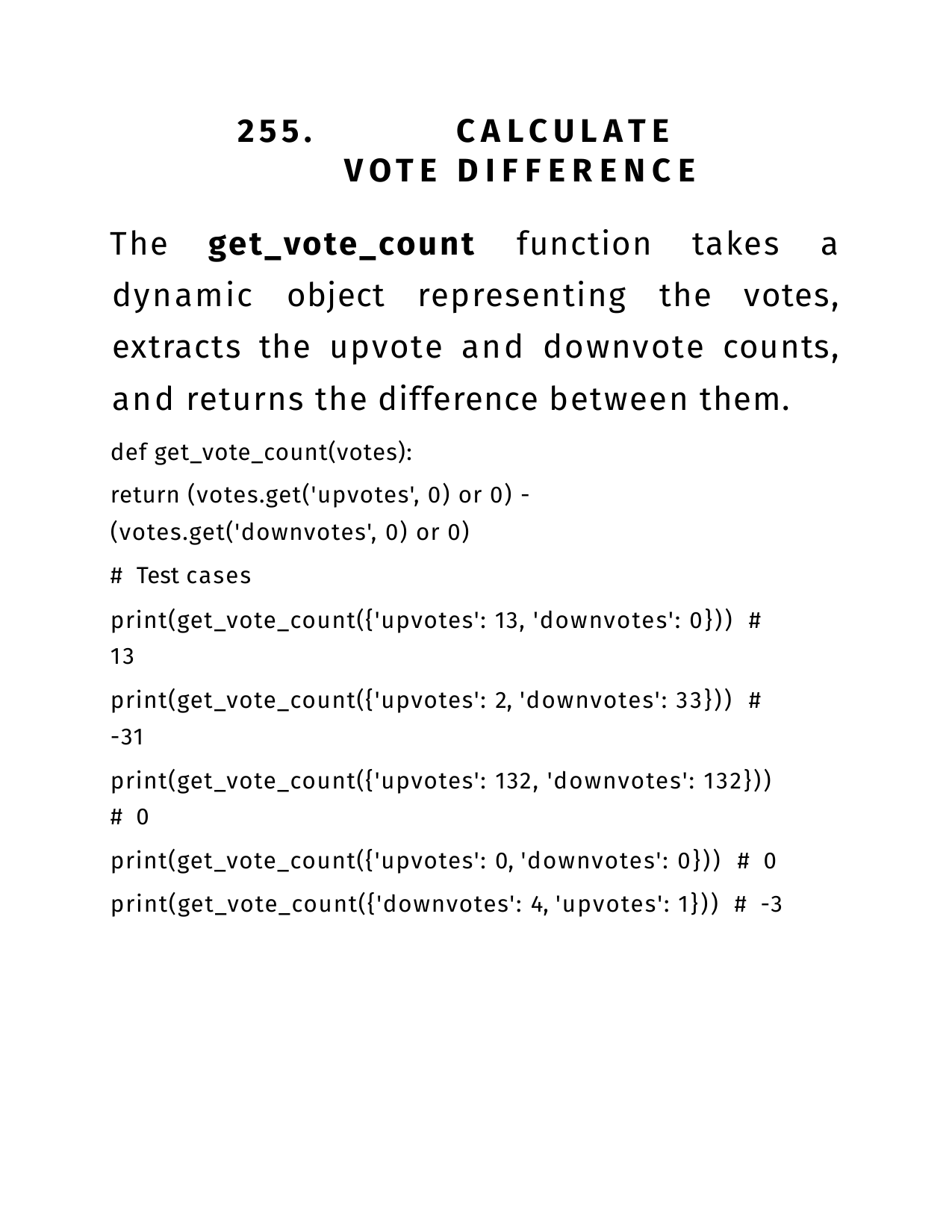

255.		CALCULATE	VOTE DIFFERENCE
The  get_vote_count   function  takes  a dynamic  object  representing  the  votes, extracts the upvote and downvote counts, and returns the difference between them.
def get_vote_count(votes):
return (votes.get('upvotes', 0) or 0) -
(votes.get('downvotes', 0) or 0)
# Test cases
print(get_vote_count({'upvotes': 13, 'downvotes': 0}))  #
13
print(get_vote_count({'upvotes': 2, 'downvotes': 33}))  #
-31
print(get_vote_count({'upvotes': 132, 'downvotes': 132}))
# 0
print(get_vote_count({'upvotes': 0, 'downvotes': 0}))  # 0
print(get_vote_count({'downvotes': 4, 'upvotes': 1}))  # -3